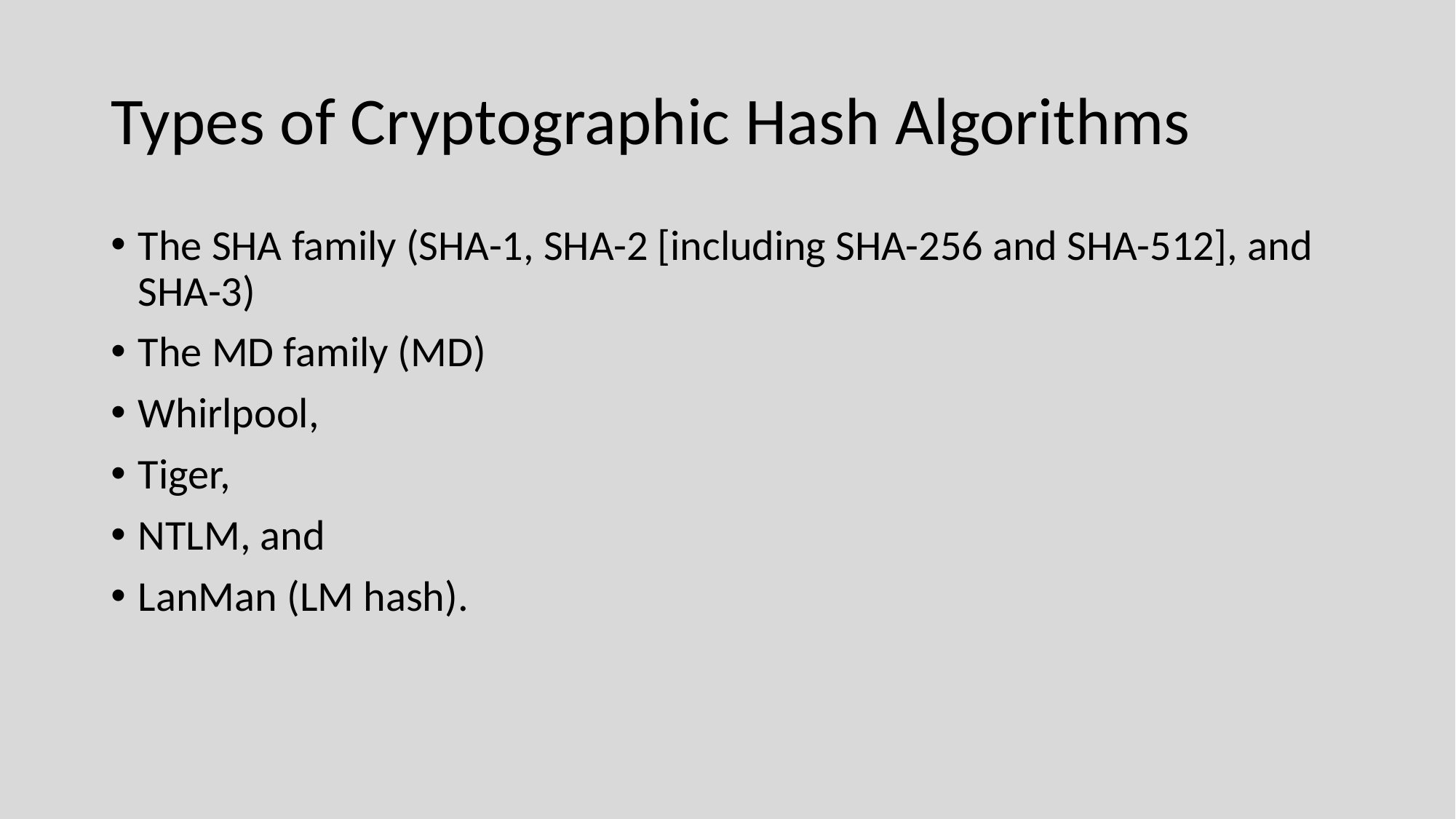

# Types of Cryptographic Hash Algorithms
The SHA family (SHA-1, SHA-2 [including SHA-256 and SHA-512], and SHA-3)
The MD family (MD)
Whirlpool,
Tiger,
NTLM, and
LanMan (LM hash).